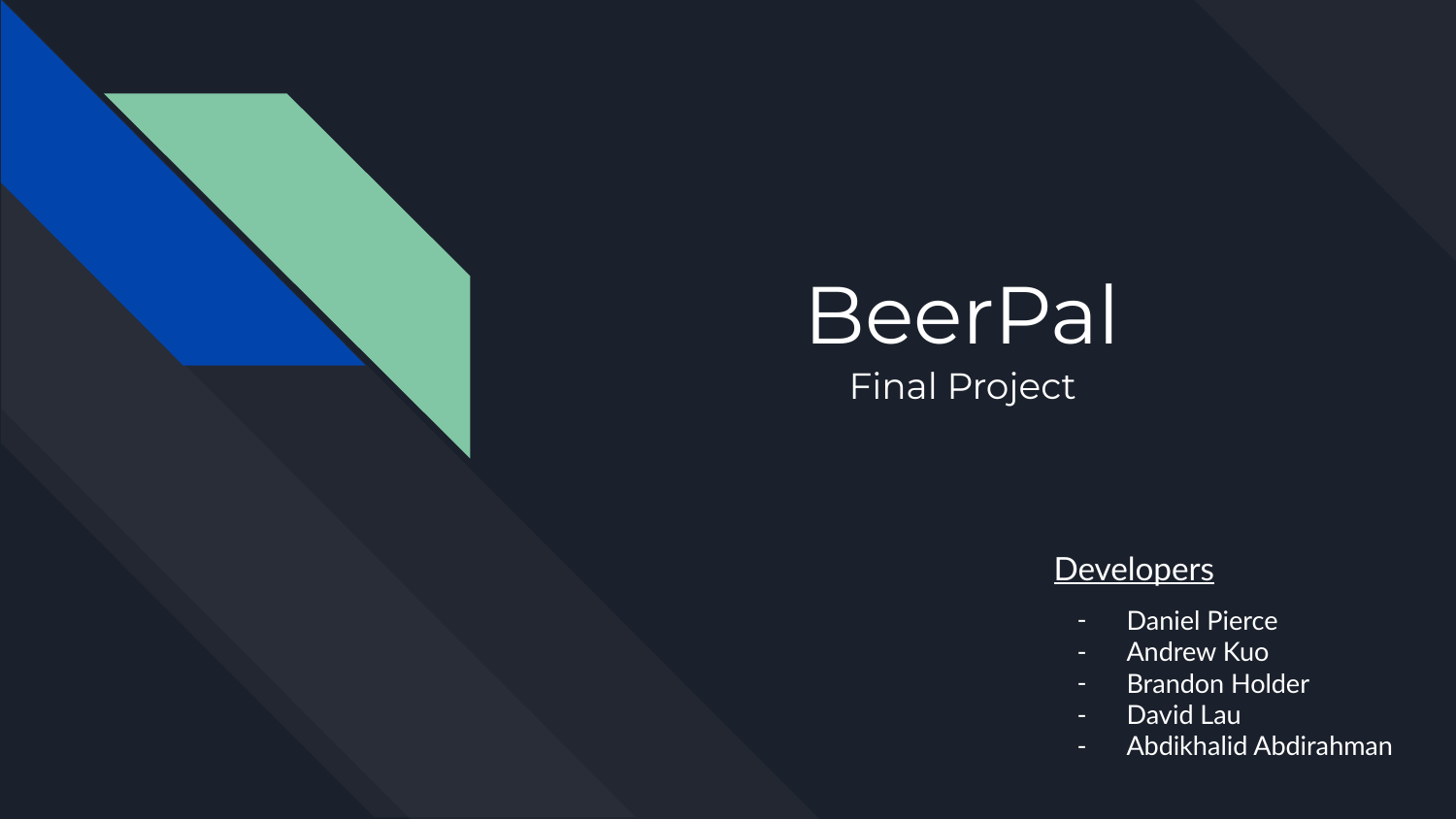

# BeerPal
Final Project
Developers

Daniel Pierce
Andrew Kuo
Brandon Holder
David Lau
Abdikhalid Abdirahman